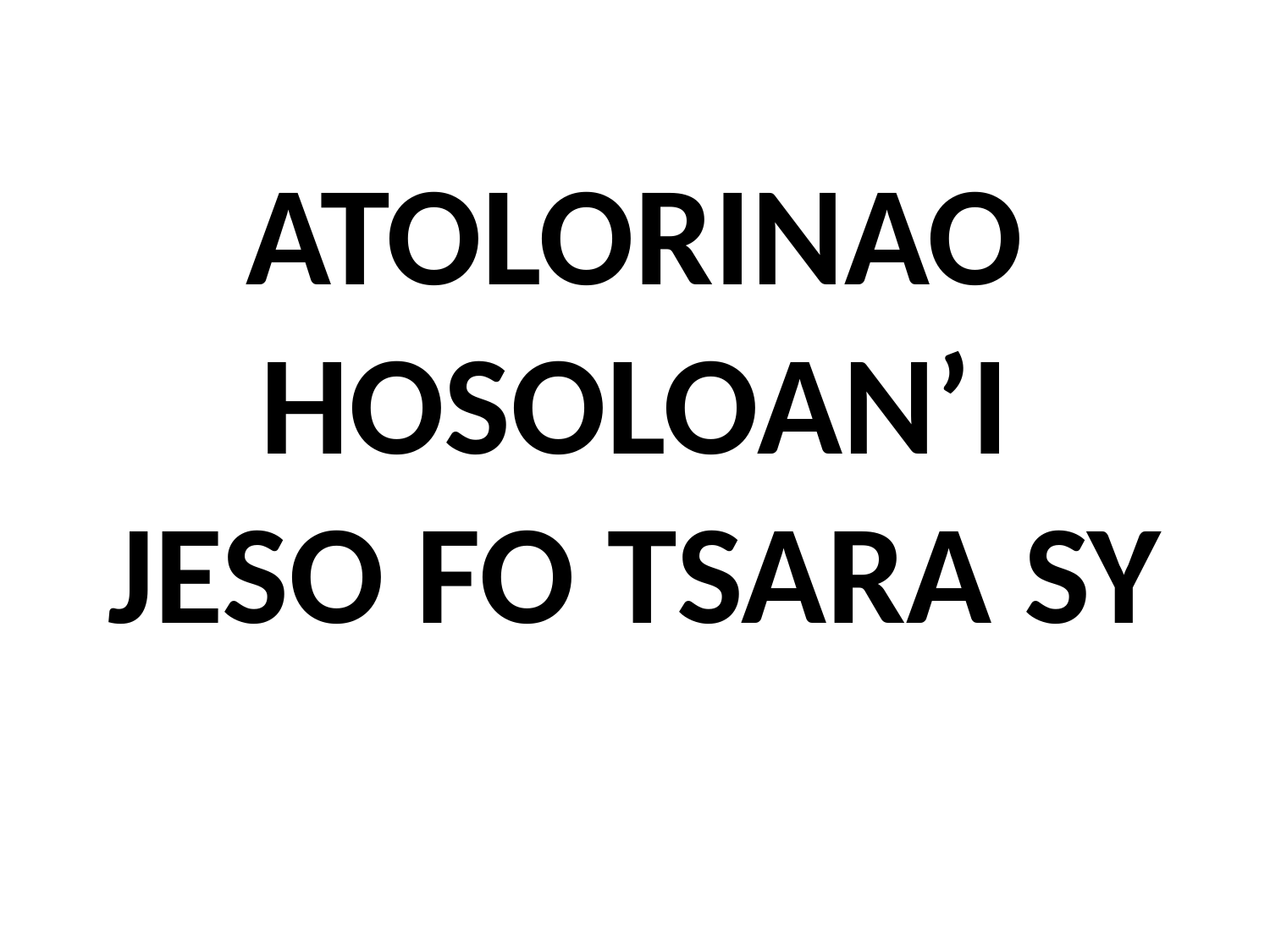

# ATOLORINAO HOSOLOAN’I JESO FO TSARA SY